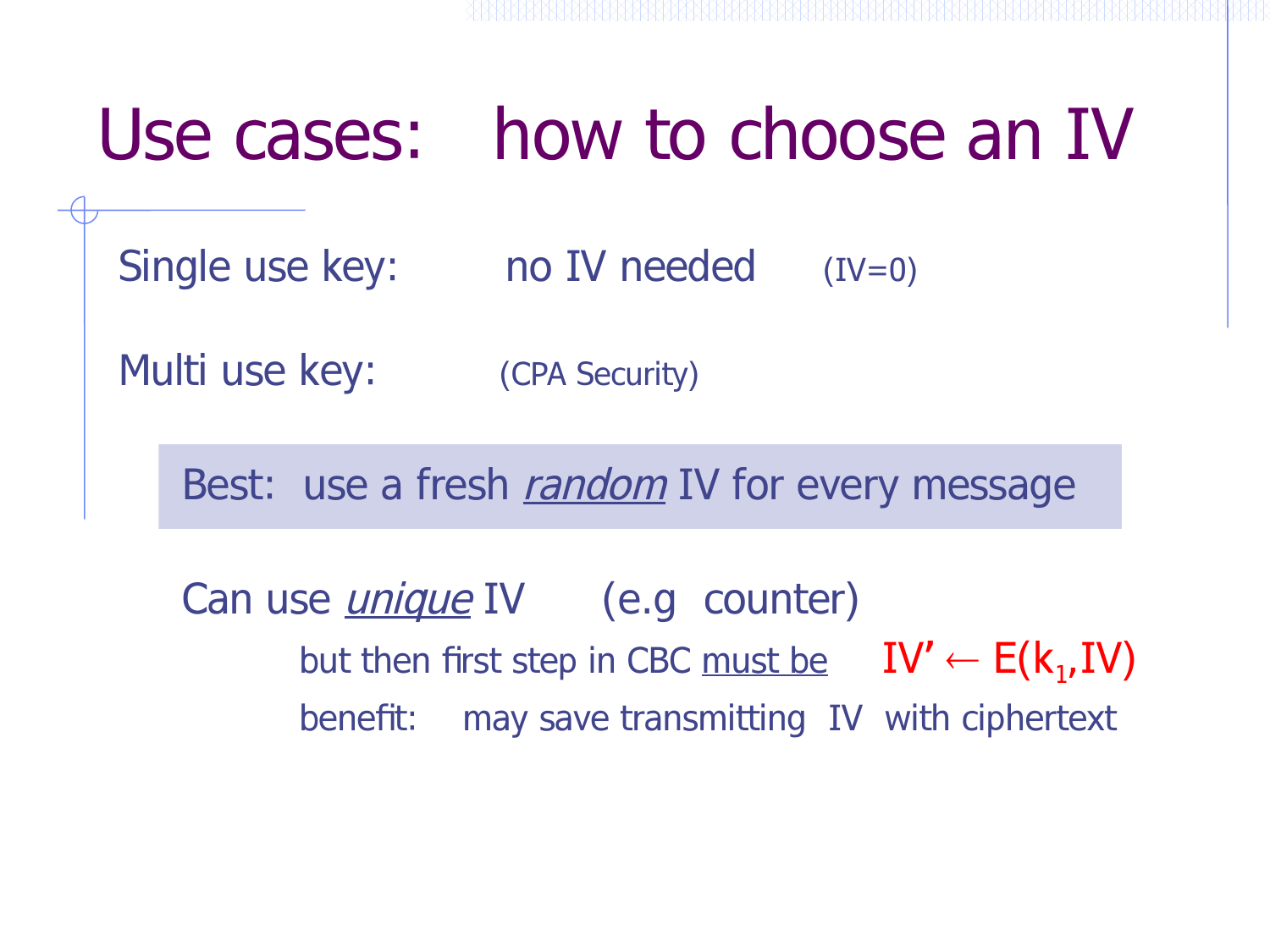

# Use cases:   how to choose an IV
Single use key:        no IV needed     (IV=0)

Multi use key:	(CPA Security)
Best:  use a fresh random IV for every message
Can use unique IV	(e.g  counter)
  but then first step in CBC must be     IV’ ← E(k1,IV)
  benefit:    may save transmitting  IV  with ciphertext

18